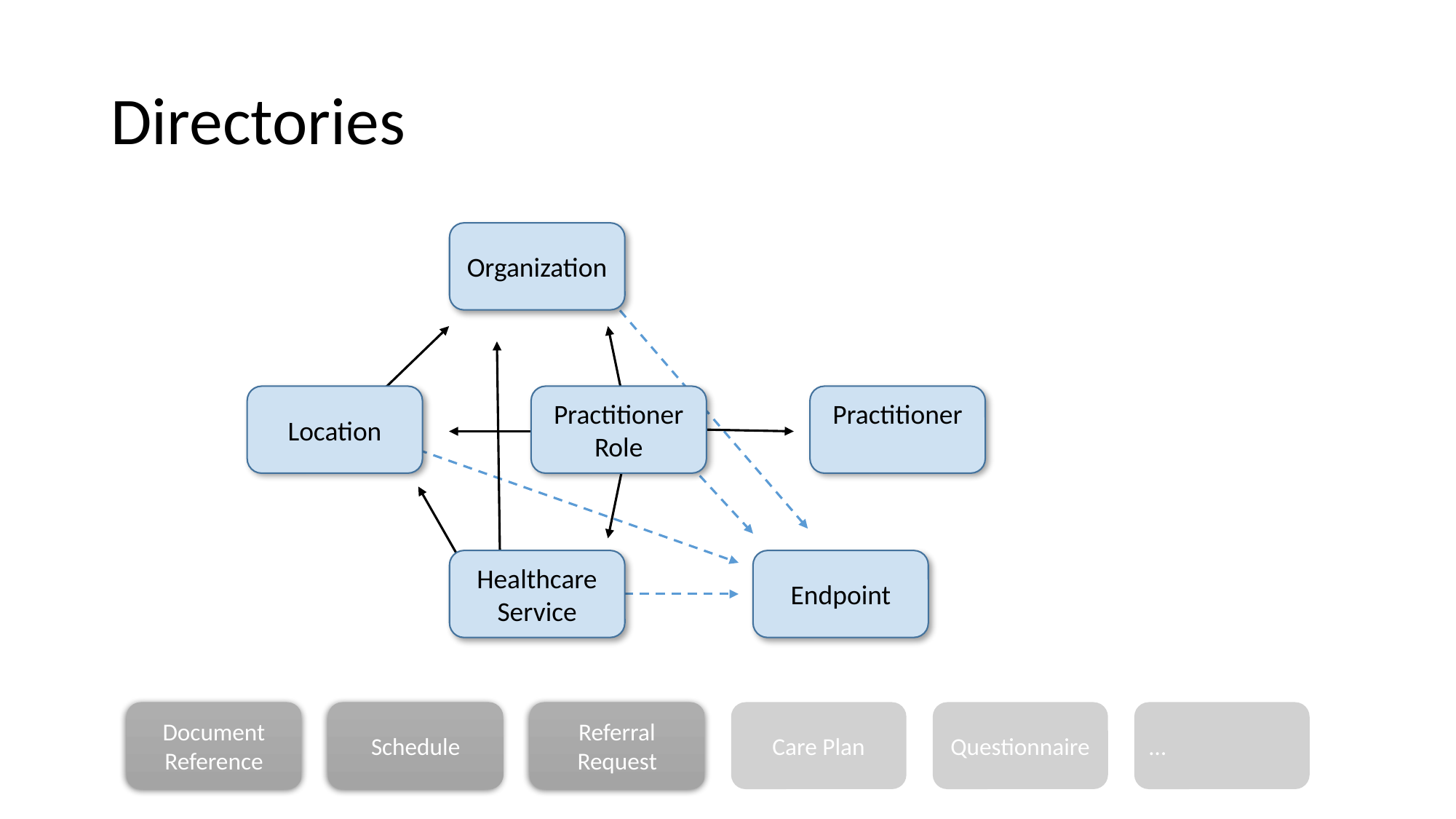

# Directories
Organization
Location
Practitioner Role
Practitioner

Healthcare Service
Endpoint
Document Reference
Schedule
Referral Request
Care Plan
Questionnaire
…